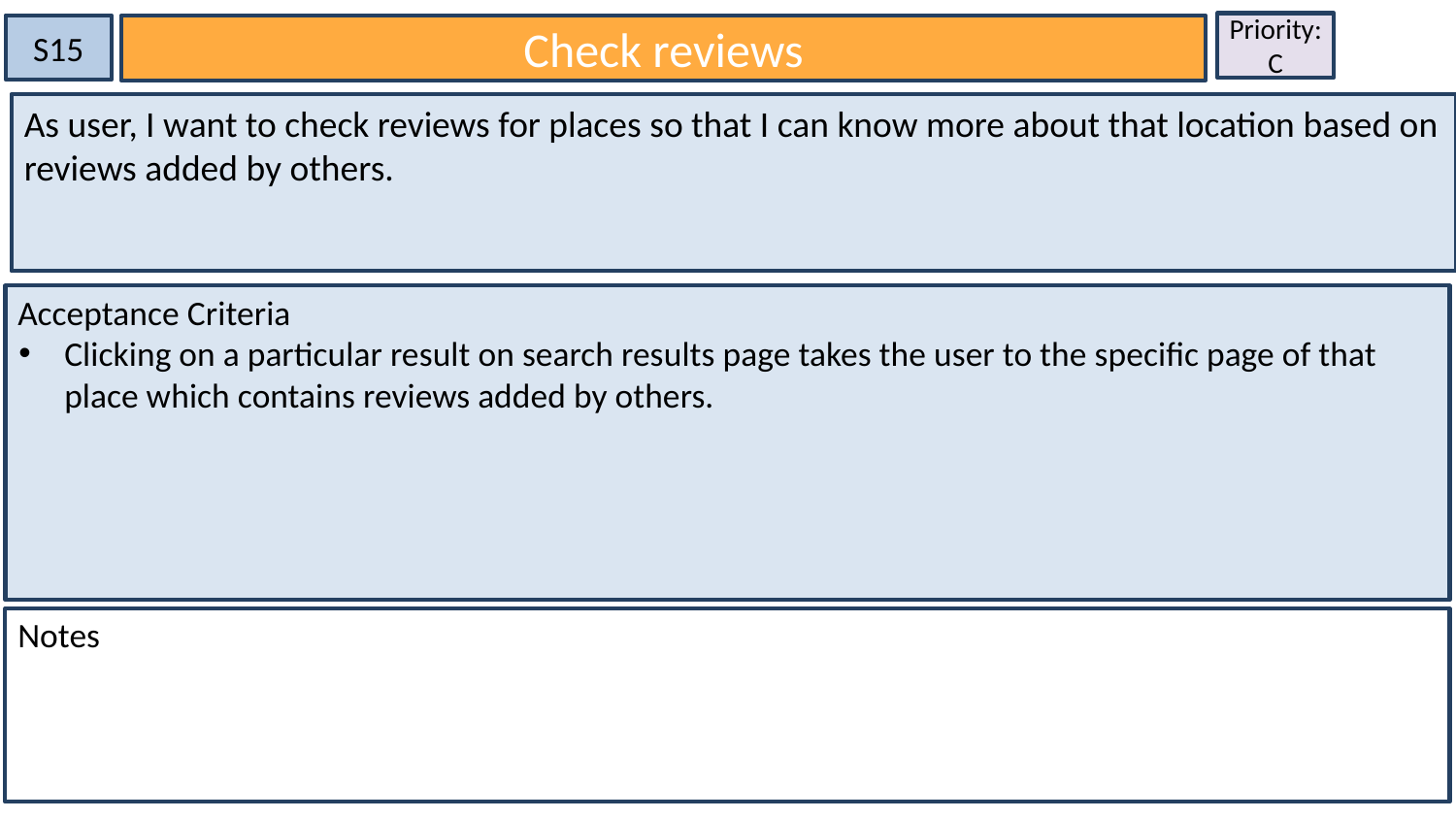

Priority:
C
S15
Check reviews
As user, I want to check reviews for places so that I can know more about that location based on reviews added by others.
# Acceptance Criteria
Clicking on a particular result on search results page takes the user to the specific page of that place which contains reviews added by others.
Notes